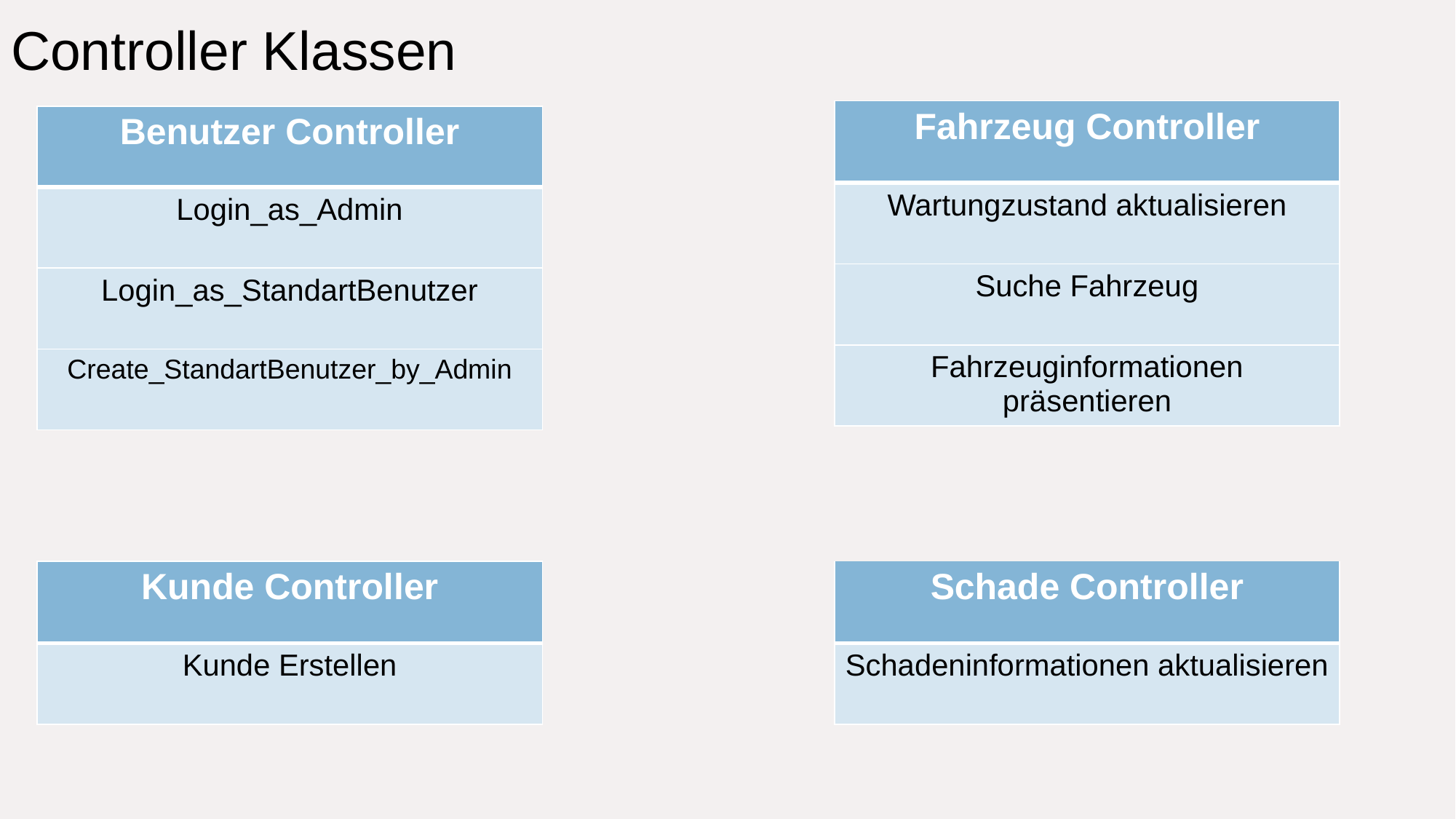

# Controller Klassen
| Fahrzeug Controller |
| --- |
| Wartungzustand aktualisieren |
| Suche Fahrzeug |
| Fahrzeuginformationen präsentieren |
| Benutzer Controller |
| --- |
| Login\_as\_Admin |
| Login\_as\_StandartBenutzer |
| Create\_StandartBenutzer\_by\_Admin |
| Kunde Controller |
| --- |
| Kunde Erstellen |
| Schade Controller |
| --- |
| Schadeninformationen aktualisieren |